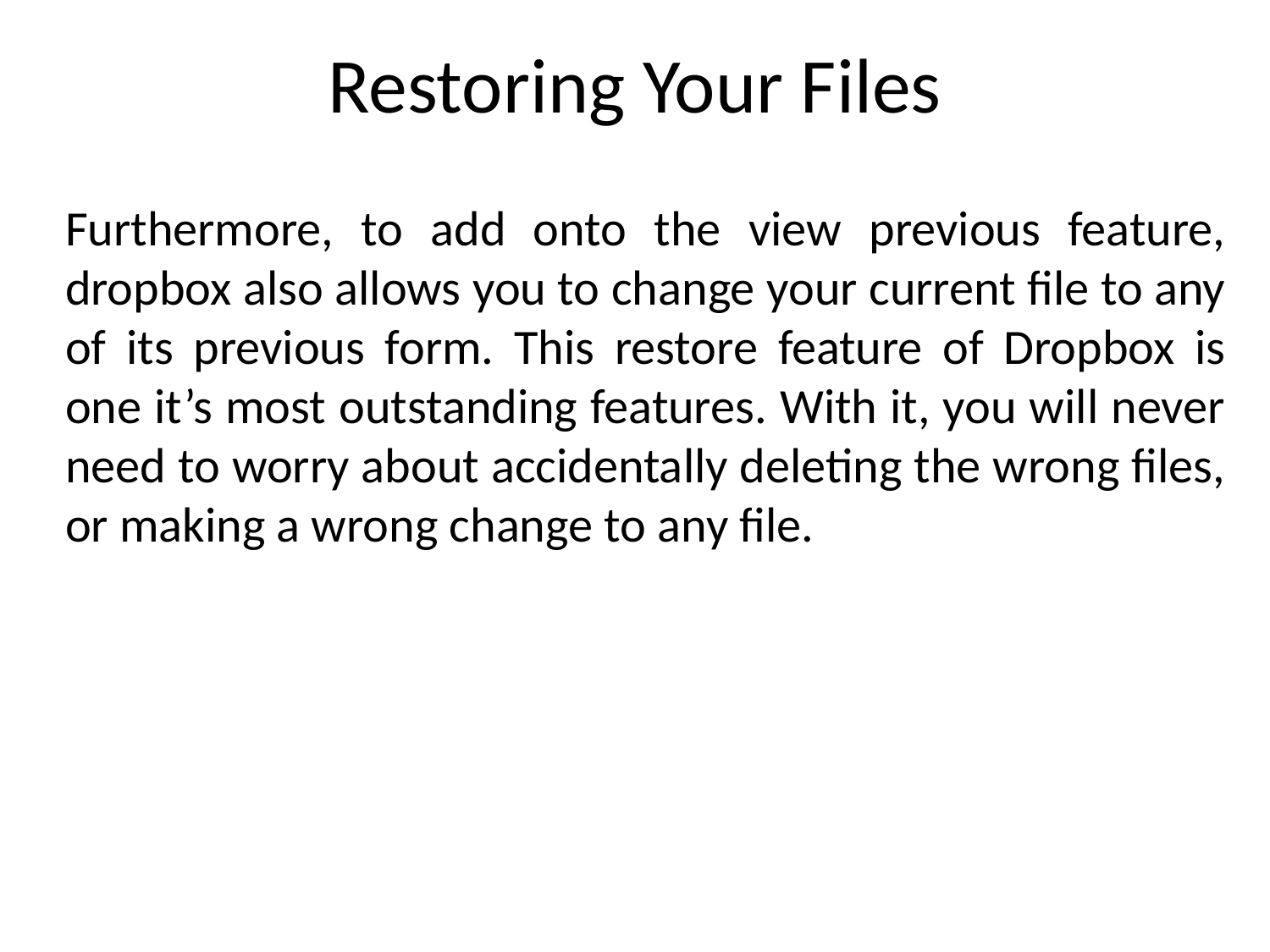

# Restoring Your Files
Furthermore, to add onto the view previous feature, dropbox also allows you to change your current file to any of its previous form. This restore feature of Dropbox is one it’s most outstanding features. With it, you will never need to worry about accidentally deleting the wrong files, or making a wrong change to any file.